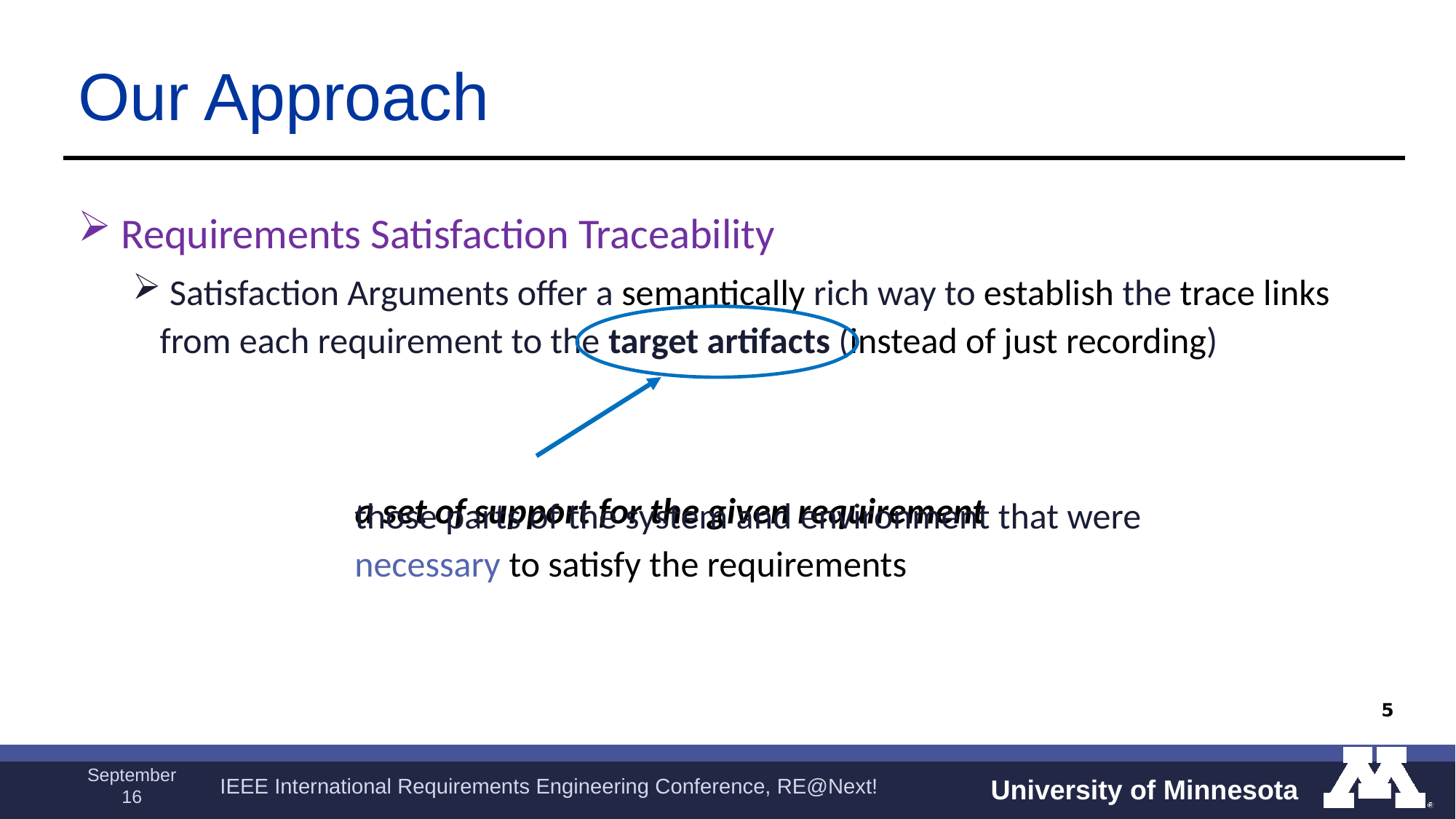

# Our Approach
 Requirements Satisfaction Traceability
 Satisfaction Arguments offer a semantically rich way to establish the trace links from each requirement to the target artifacts (instead of just recording)

a set of support for the given requirement
those parts of the system and environment that were necessary to satisfy the requirements
5
September 16
IEEE International Requirements Engineering Conference, RE@Next!